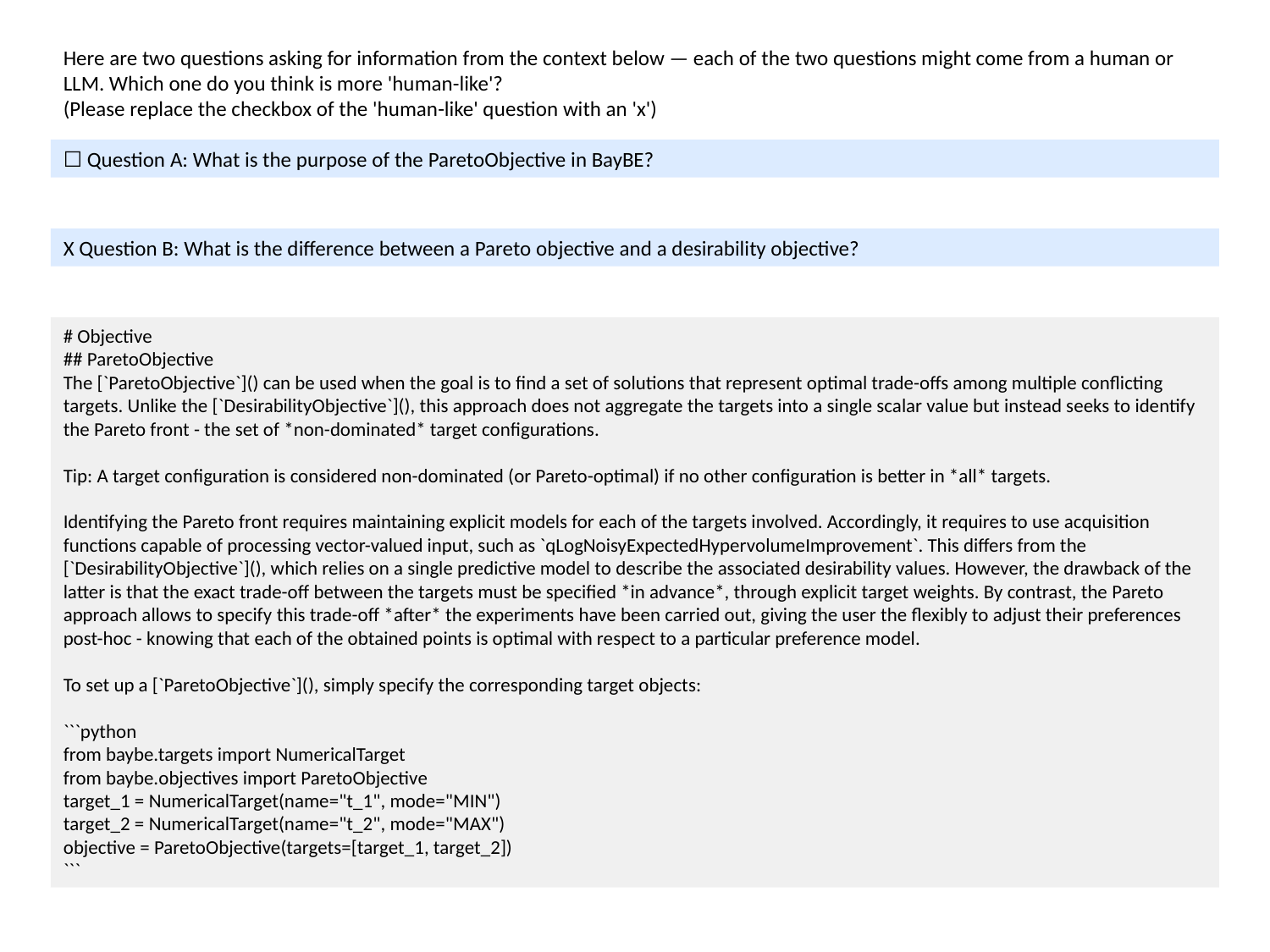

Here are two questions asking for information from the context below — each of the two questions might come from a human or LLM. Which one do you think is more 'human-like'?
(Please replace the checkbox of the 'human-like' question with an 'x')
☐ Question A: What is the purpose of the ParetoObjective in BayBE?
X Question B: What is the difference between a Pareto objective and a desirability objective?
# Objective
## ParetoObjective
The [`ParetoObjective`]() can be used when the goal is to find a set of solutions that represent optimal trade-offs among multiple conflicting targets. Unlike the [`DesirabilityObjective`](), this approach does not aggregate the targets into a single scalar value but instead seeks to identify the Pareto front - the set of *non-dominated* target configurations.

Tip: A target configuration is considered non-dominated (or Pareto-optimal) if no other configuration is better in *all* targets.

Identifying the Pareto front requires maintaining explicit models for each of the targets involved. Accordingly, it requires to use acquisition functions capable of processing vector-valued input, such as `qLogNoisyExpectedHypervolumeImprovement`. This differs from the [`DesirabilityObjective`](), which relies on a single predictive model to describe the associated desirability values. However, the drawback of the latter is that the exact trade-off between the targets must be specified *in advance*, through explicit target weights. By contrast, the Pareto approach allows to specify this trade-off *after* the experiments have been carried out, giving the user the flexibly to adjust their preferences post-hoc - knowing that each of the obtained points is optimal with respect to a particular preference model.

To set up a [`ParetoObjective`](), simply specify the corresponding target objects:

```python
from baybe.targets import NumericalTarget
from baybe.objectives import ParetoObjective
target_1 = NumericalTarget(name="t_1", mode="MIN")
target_2 = NumericalTarget(name="t_2", mode="MAX")
objective = ParetoObjective(targets=[target_1, target_2])
```